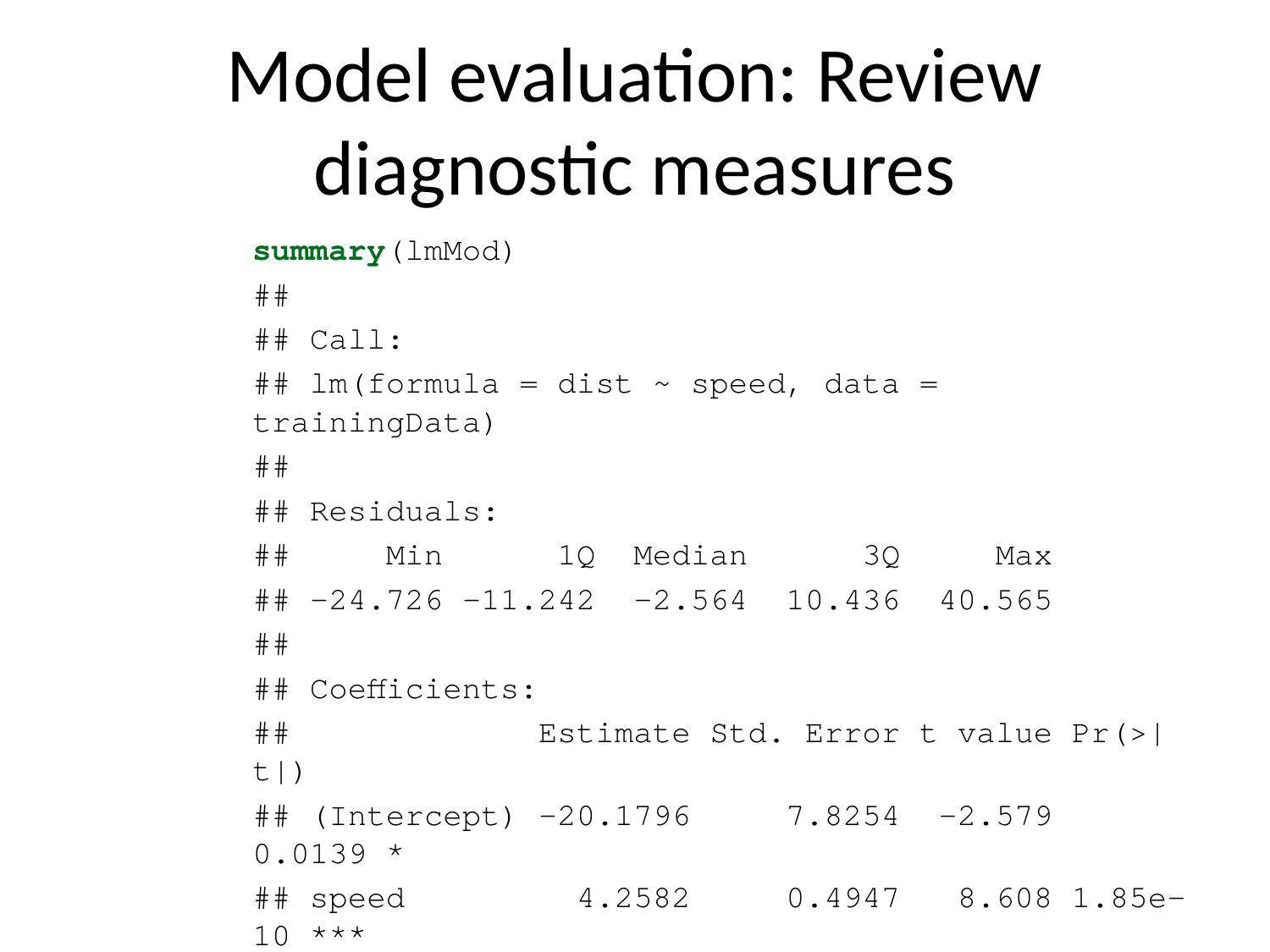

# Model evaluation: Review diagnostic measures
summary(lmMod)
##
## Call:
## lm(formula = dist ~ speed, data = trainingData)
##
## Residuals:
##     Min      1Q  Median      3Q     Max
## -24.726 -11.242  -2.564  10.436  40.565
##
## Coefficients:
##             Estimate Std. Error t value Pr(>|t|)
## (Intercept) -20.1796     7.8254  -2.579   0.0139 *
## speed         4.2582     0.4947   8.608 1.85e-10 ***
## ---
## Signif. codes:  0 '***' 0.001 '**' 0.01 '*' 0.05 '.' 0.1 ' ' 1
##
## Residual standard error: 15.49 on 38 degrees of freedom
## Multiple R-squared:  0.661,  Adjusted R-squared:  0.6521
## F-statistic: 74.11 on 1 and 38 DF,  p-value: 1.848e-10